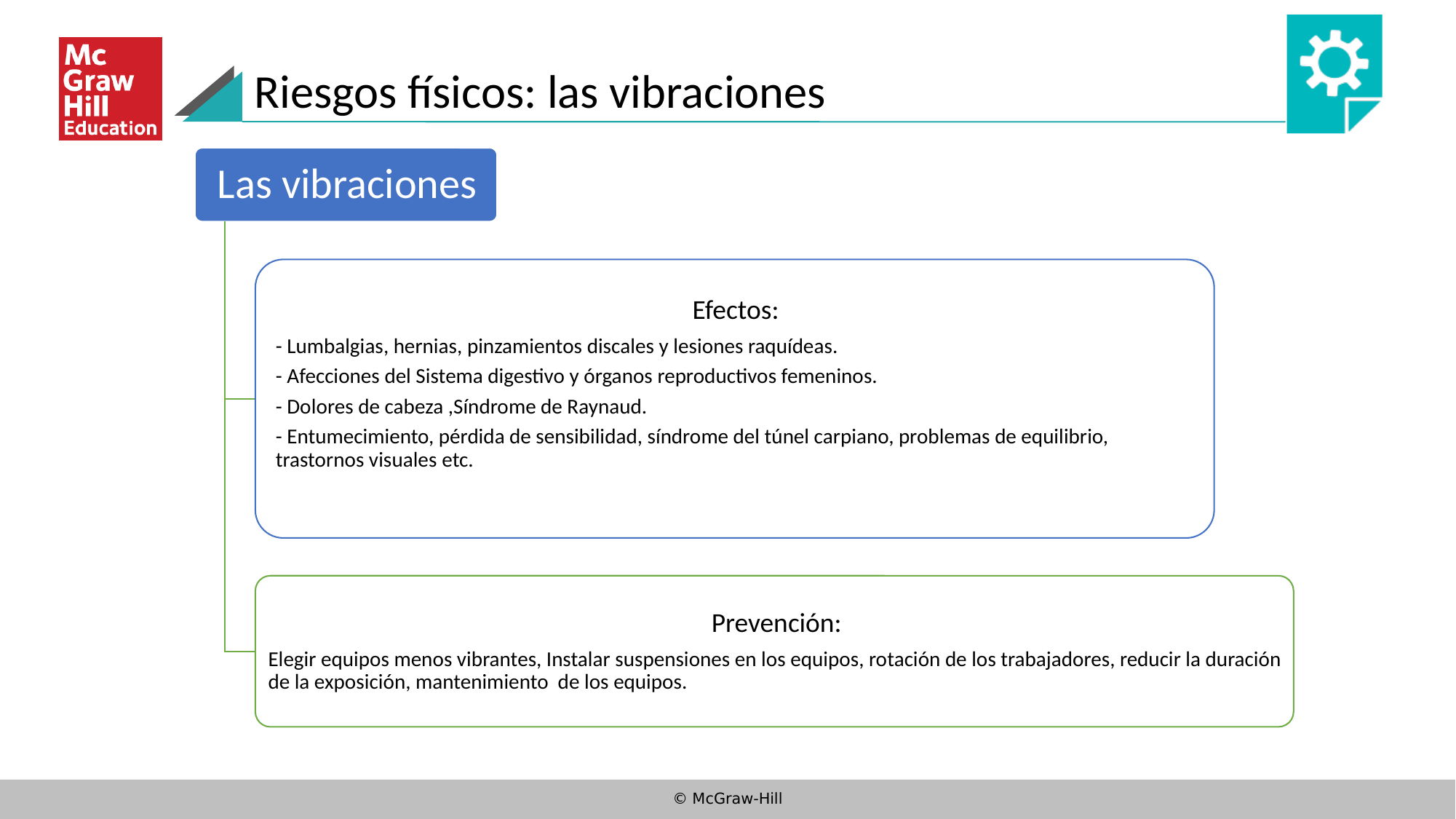

Riesgos físicos: las vibraciones

Las vibraciones
Efectos:
- Lumbalgias, hernias, pinzamientos discales y lesiones raquídeas.
- Afecciones del Sistema digestivo y órganos reproductivos femeninos.
- Dolores de cabeza ,Síndrome de Raynaud.
- Entumecimiento, pérdida de sensibilidad, síndrome del túnel carpiano, problemas de equilibrio, trastornos visuales etc.

Prevención:
Elegir equipos menos vibrantes, Instalar suspensiones en los equipos, rotación de los trabajadores, reducir la duración de la exposición, mantenimiento  de los equipos.